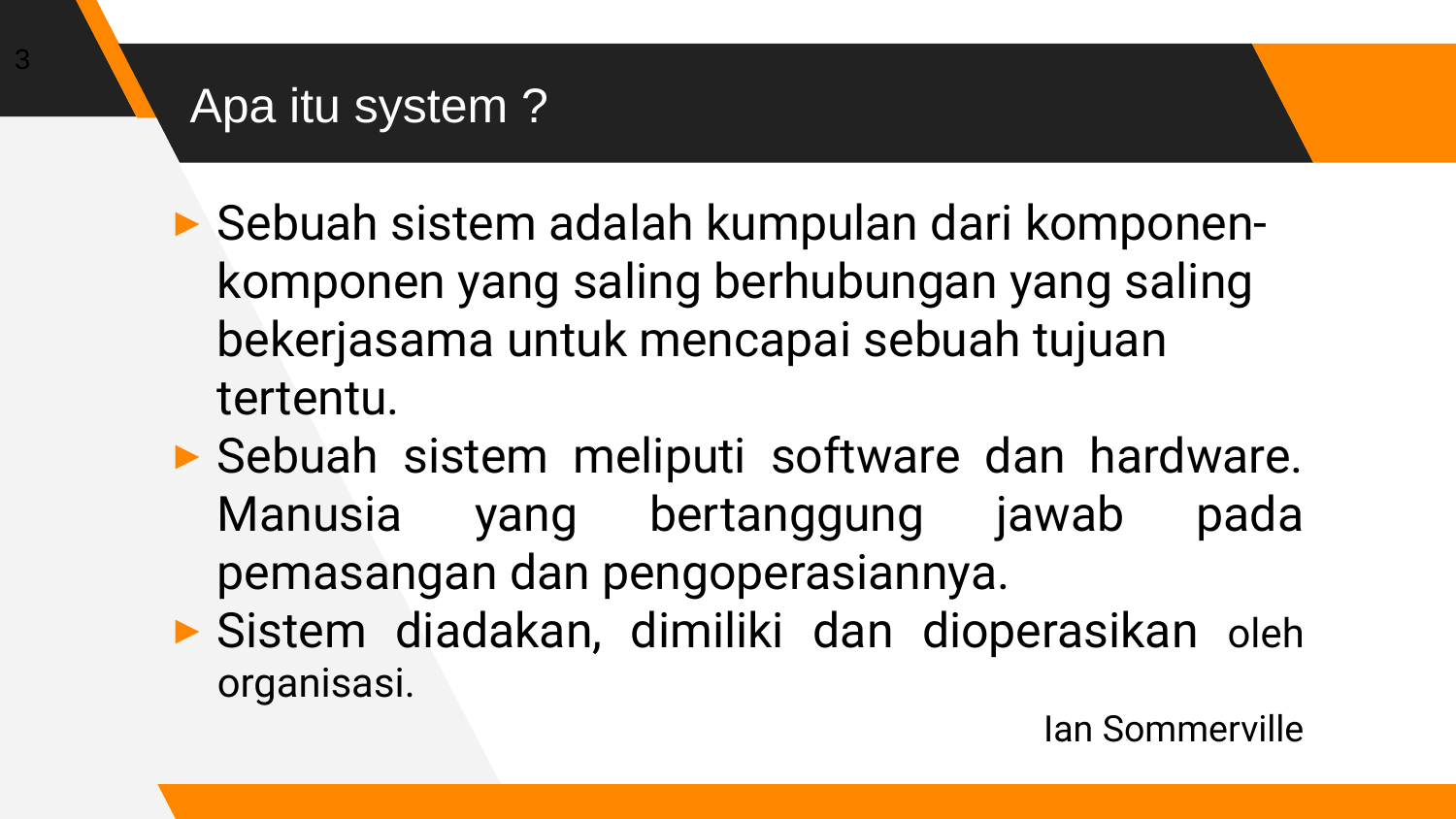

3
# Apa itu system ?
Sebuah sistem adalah kumpulan dari komponen-komponen yang saling berhubungan yang saling bekerjasama untuk mencapai sebuah tujuan tertentu.
Sebuah sistem meliputi software dan hardware. Manusia yang bertanggung jawab pada pemasangan dan pengoperasiannya.
Sistem diadakan, dimiliki dan dioperasikan oleh organisasi.
Ian Sommerville